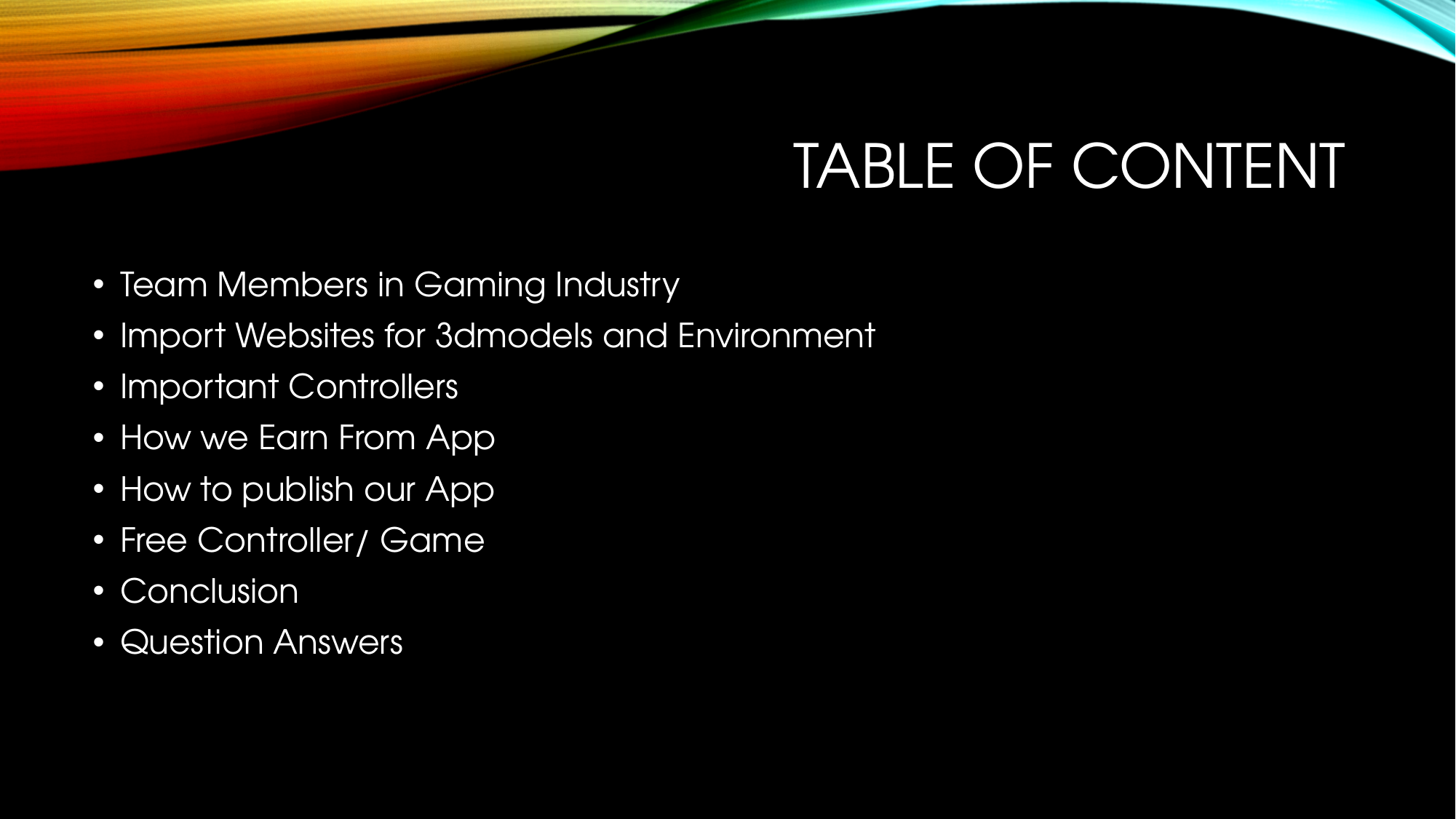

# Table Of Content
Team Members in Gaming Industry
Import Websites for 3dmodels and Environment
Important Controllers
How we Earn From App
How to publish our App
Free Controller/ Game
Conclusion
Question Answers